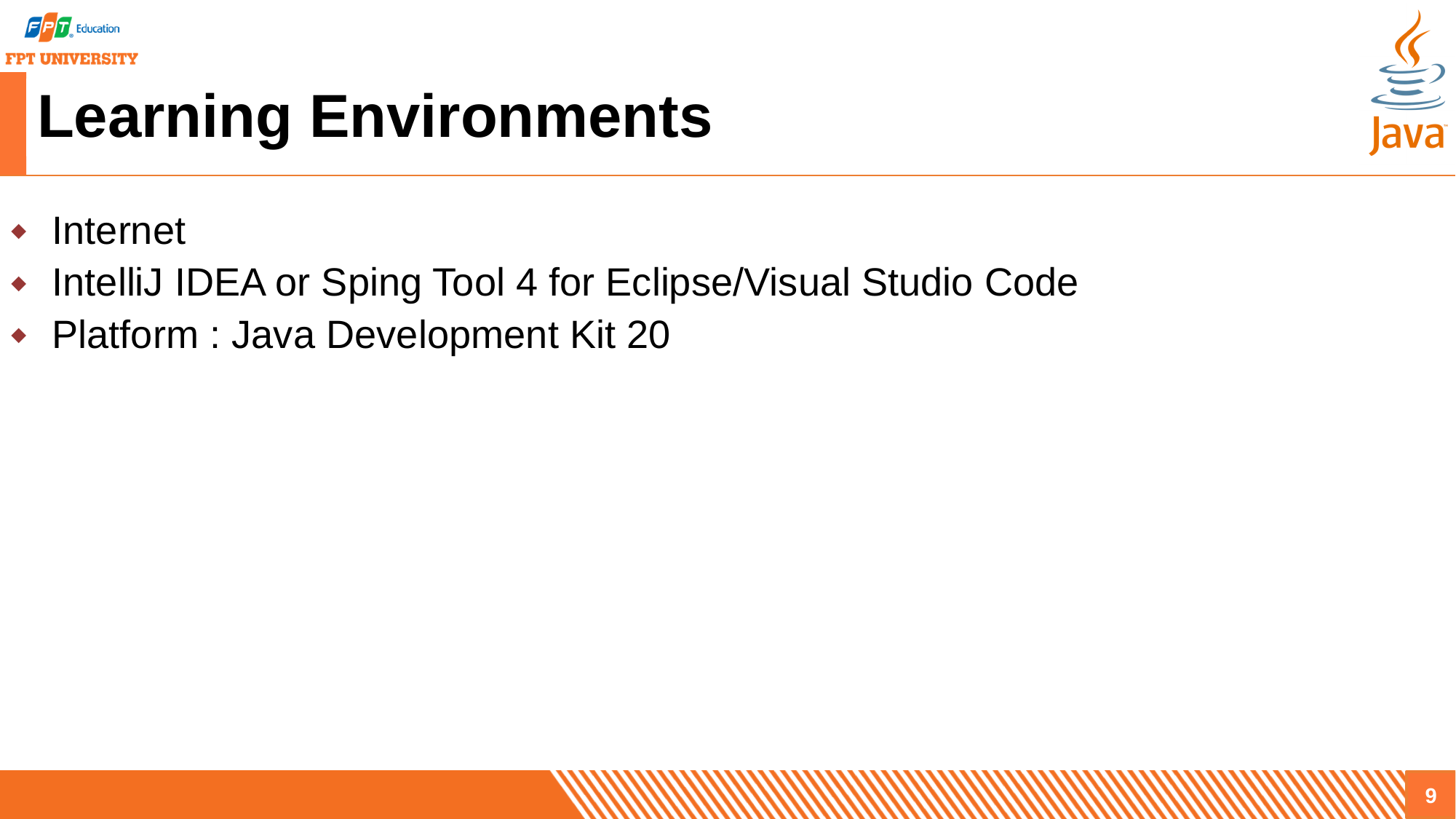

# Learning Environments
Internet
IntelliJ IDEA or Sping Tool 4 for Eclipse/Visual Studio Code
Platform : Java Development Kit 20
9